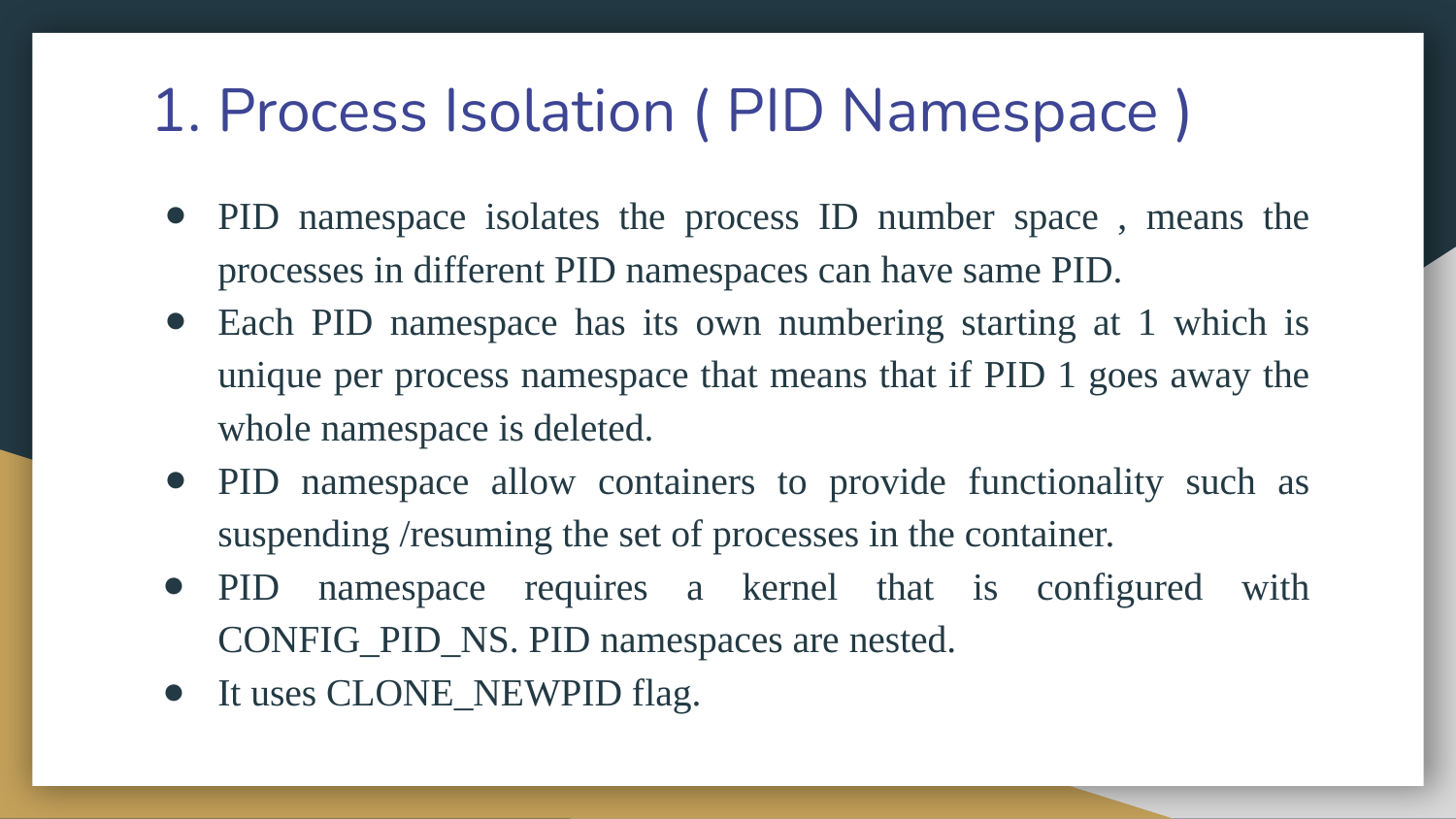

# Process Isolation ( PID Namespace )
PID namespace isolates the process ID number space , means the processes in different PID namespaces can have same PID.
Each PID namespace has its own numbering starting at 1 which is unique per process namespace that means that if PID 1 goes away the whole namespace is deleted.
PID namespace allow containers to provide functionality such as suspending /resuming the set of processes in the container.
PID namespace requires a kernel that is configured with CONFIG_PID_NS. PID namespaces are nested.
It uses CLONE_NEWPID flag.